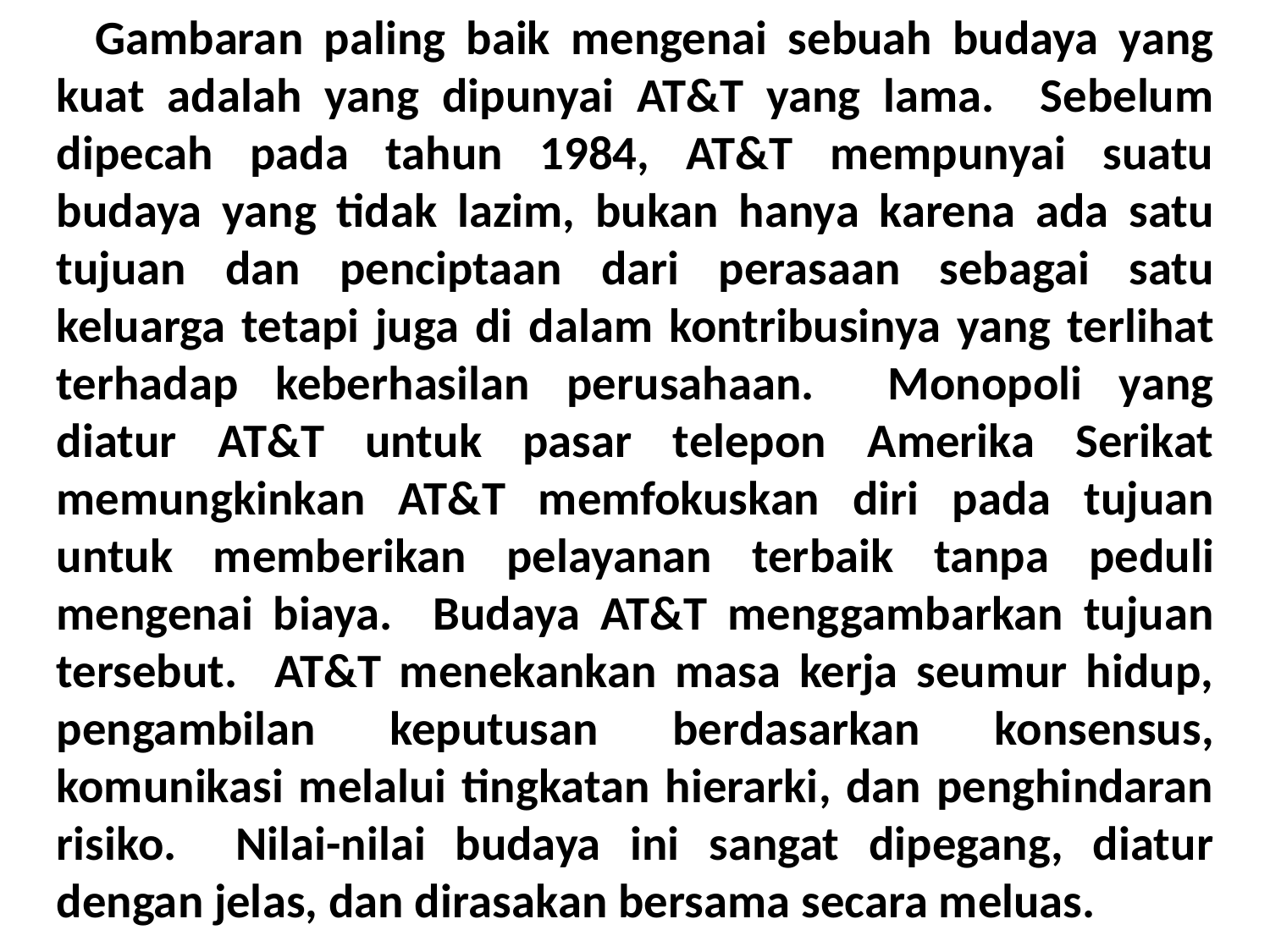

Gambaran paling baik mengenai sebuah budaya yang kuat adalah yang dipunyai AT&T yang lama.  Sebelum dipecah pada tahun 1984, AT&T mempunyai suatu budaya yang tidak lazim, bukan hanya karena ada satu tujuan dan penciptaan dari perasaan sebagai satu keluarga tetapi juga di dalam kontribusinya yang terlihat ter­hadap keberhasilan perusahaan.  Monopoli yang diatur AT&T untuk pasar telepon Amerika Serikat memungkinkan AT&T memfokuskan diri pada tujuan untuk mem­berikan pelayanan terbaik tanpa peduli mengenai biaya.  Budaya AT&T menggambarkan tujuan tersebut.  AT&T menekankan masa kerja seumur hidup, pengambilan keputusan berdasarkan konsensus, komunikasi melalui tingkatan hierarki, dan penghindaran risiko.  Nilai-nilai budaya ini sangat dipegang, diatur dengan jelas, dan dira­sakan bersama secara meluas.